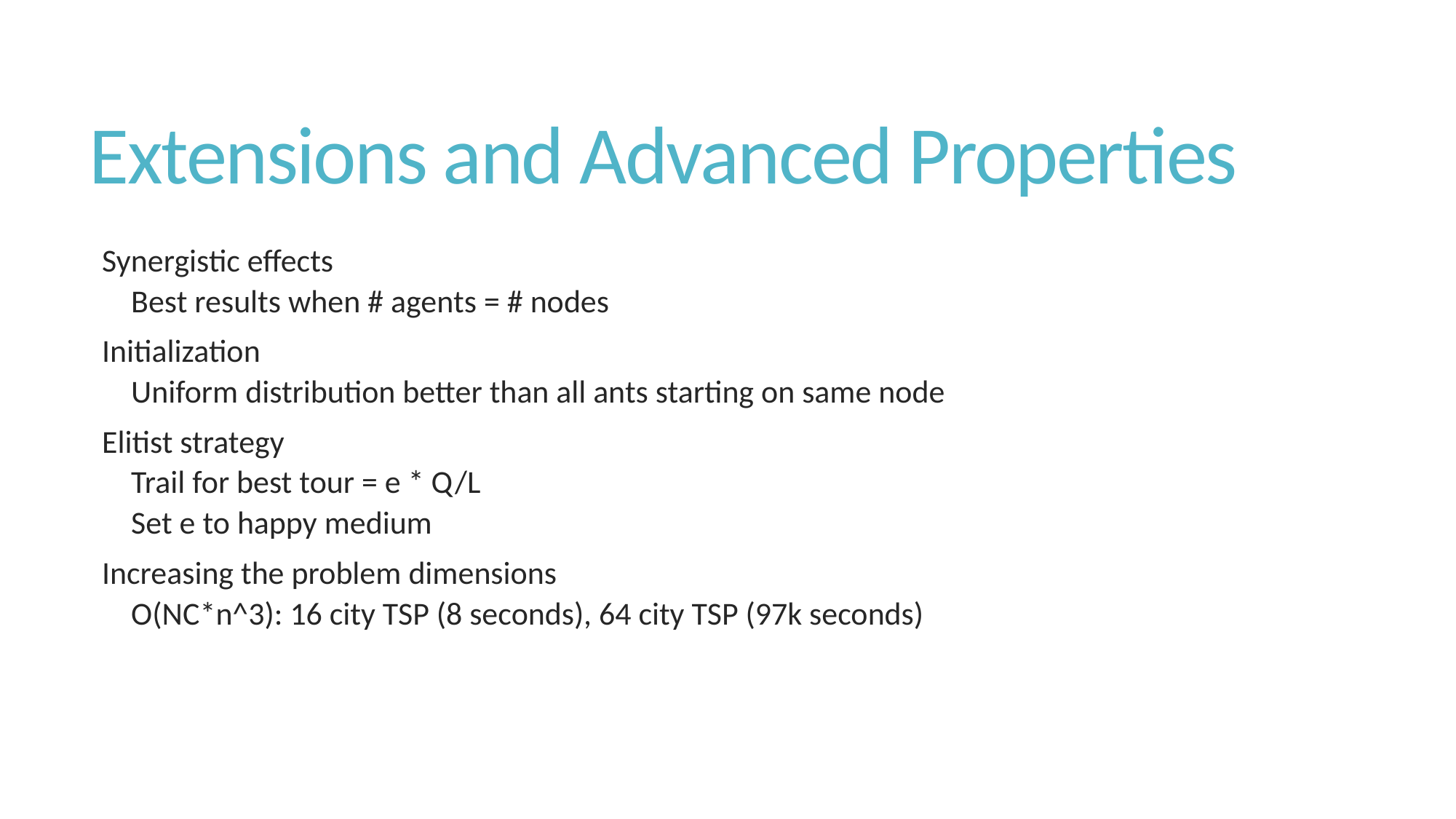

# Extensions and Advanced Properties
Synergistic effects
Best results when # agents = # nodes
Initialization
Uniform distribution better than all ants starting on same node
Elitist strategy
Trail for best tour = e * Q/L
Set e to happy medium
Increasing the problem dimensions
O(NC*n^3): 16 city TSP (8 seconds), 64 city TSP (97k seconds)